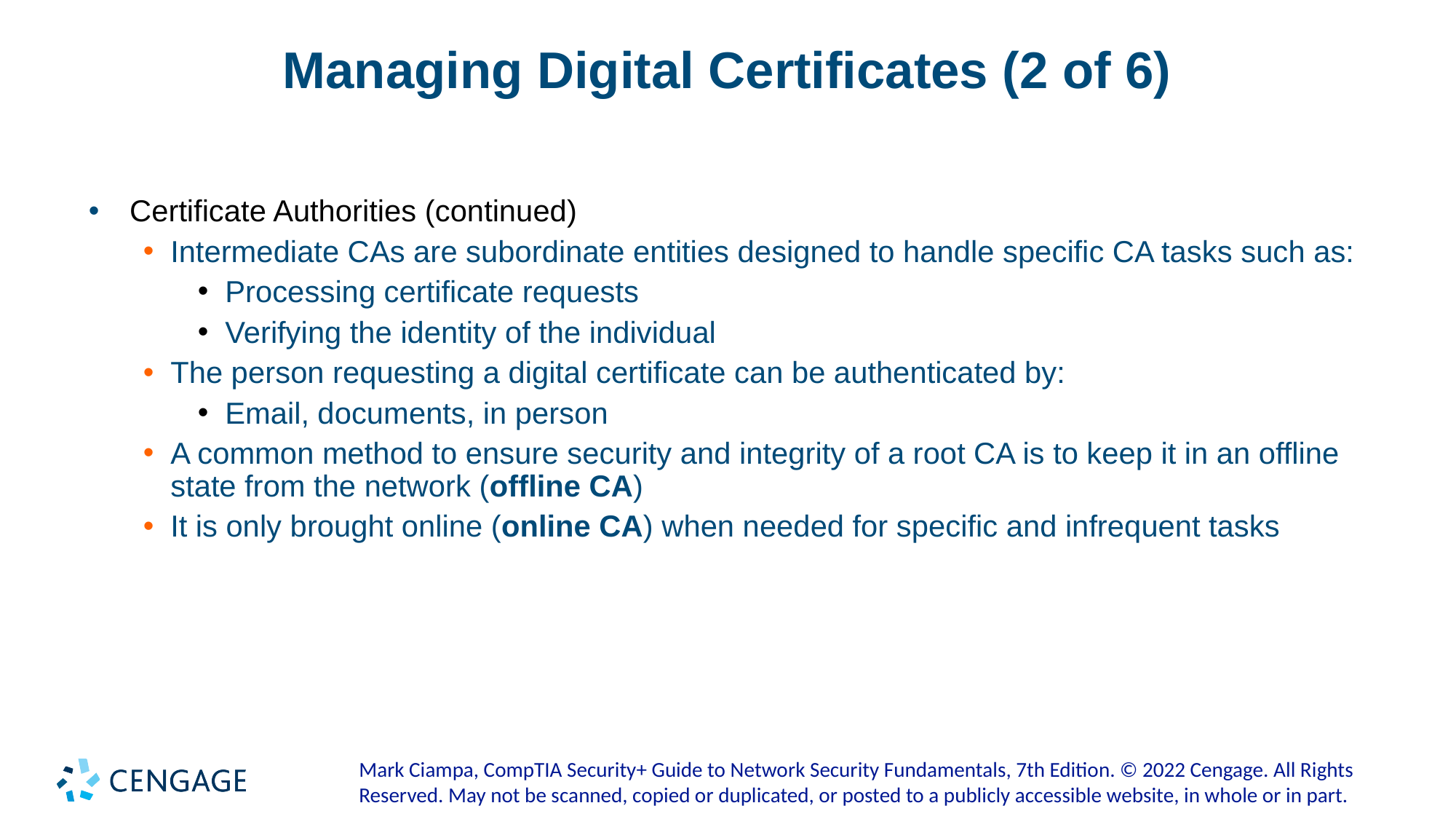

# Managing Digital Certificates (2 of 6)
Certificate Authorities (continued)
Intermediate CAs are subordinate entities designed to handle specific CA tasks such as:
Processing certificate requests
Verifying the identity of the individual
The person requesting a digital certificate can be authenticated by:
Email, documents, in person
A common method to ensure security and integrity of a root CA is to keep it in an offline state from the network (offline CA)
It is only brought online (online CA) when needed for specific and infrequent tasks